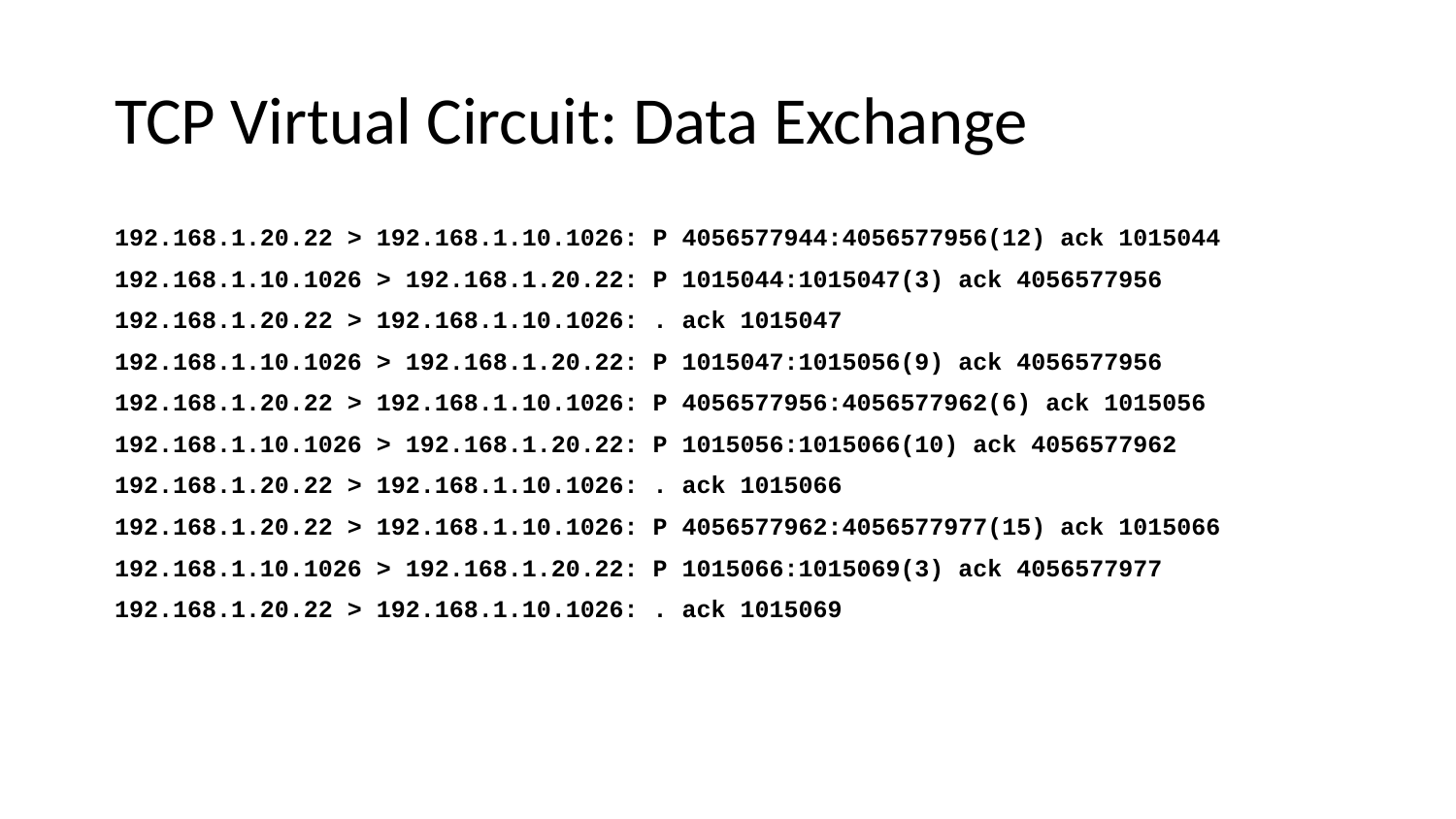

# TCP Virtual Circuit: Data Exchange
192.168.1.20.22 > 192.168.1.10.1026: P 4056577944:4056577956(12) ack 1015044
192.168.1.10.1026 > 192.168.1.20.22: P 1015044:1015047(3) ack 4056577956
192.168.1.20.22 > 192.168.1.10.1026: . ack 1015047
192.168.1.10.1026 > 192.168.1.20.22: P 1015047:1015056(9) ack 4056577956
192.168.1.20.22 > 192.168.1.10.1026: P 4056577956:4056577962(6) ack 1015056
192.168.1.10.1026 > 192.168.1.20.22: P 1015056:1015066(10) ack 4056577962
192.168.1.20.22 > 192.168.1.10.1026: . ack 1015066
192.168.1.20.22 > 192.168.1.10.1026: P 4056577962:4056577977(15) ack 1015066
192.168.1.10.1026 > 192.168.1.20.22: P 1015066:1015069(3) ack 4056577977
192.168.1.20.22 > 192.168.1.10.1026: . ack 1015069